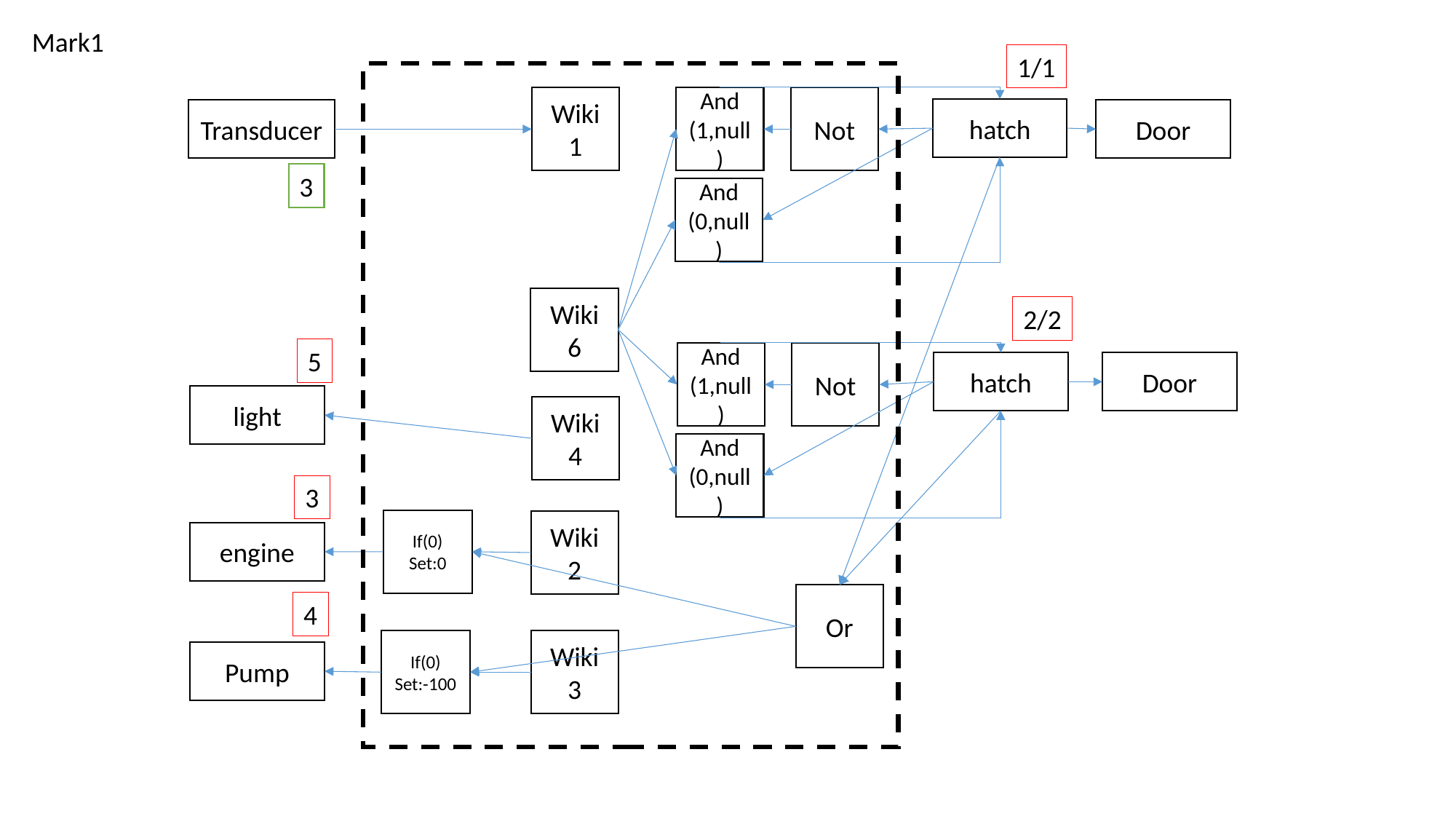

Mark1
1/1

Wiki
1
Not
And
(1,null)
hatch
Transducer
Door
3
And
(0,null)
Wiki
6
2/2
5
Not
And
(1,null)
Door
hatch
light
Wiki
4
And
(0,null)
3
If(0)
Set:0
Wiki
2
engine
Or
4
If(0)
Set:-100
Wiki
3
Pump